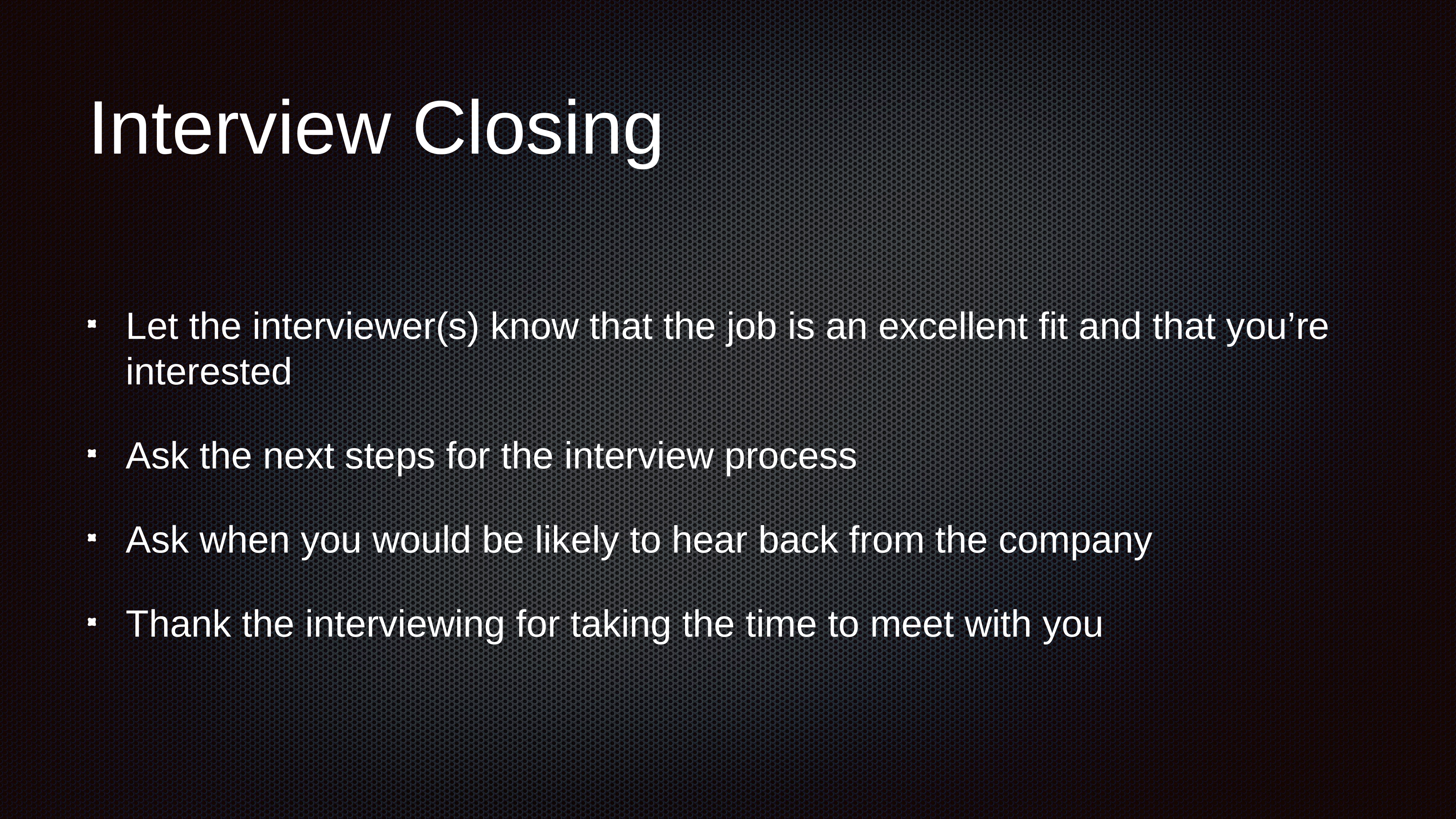

# Interview Closing
Let the interviewer(s) know that the job is an excellent fit and that you’re interested
Ask the next steps for the interview process
Ask when you would be likely to hear back from the company
Thank the interviewing for taking the time to meet with you